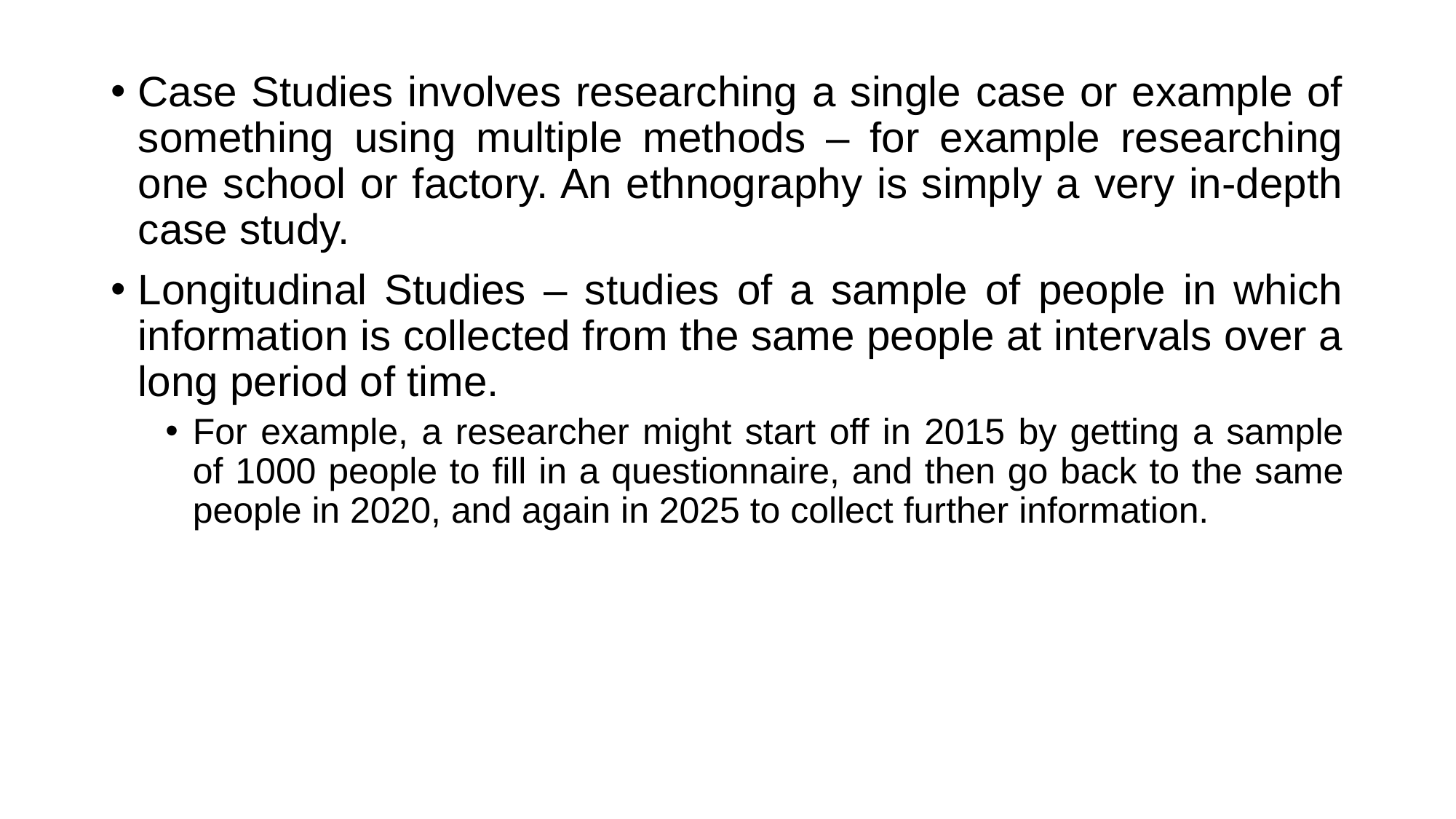

Case Studies involves researching a single case or example of something using multiple methods – for example researching one school or factory. An ethnography is simply a very in-depth case study.
Longitudinal Studies – studies of a sample of people in which information is collected from the same people at intervals over a long period of time.
For example, a researcher might start off in 2015 by getting a sample of 1000 people to fill in a questionnaire, and then go back to the same people in 2020, and again in 2025 to collect further information.